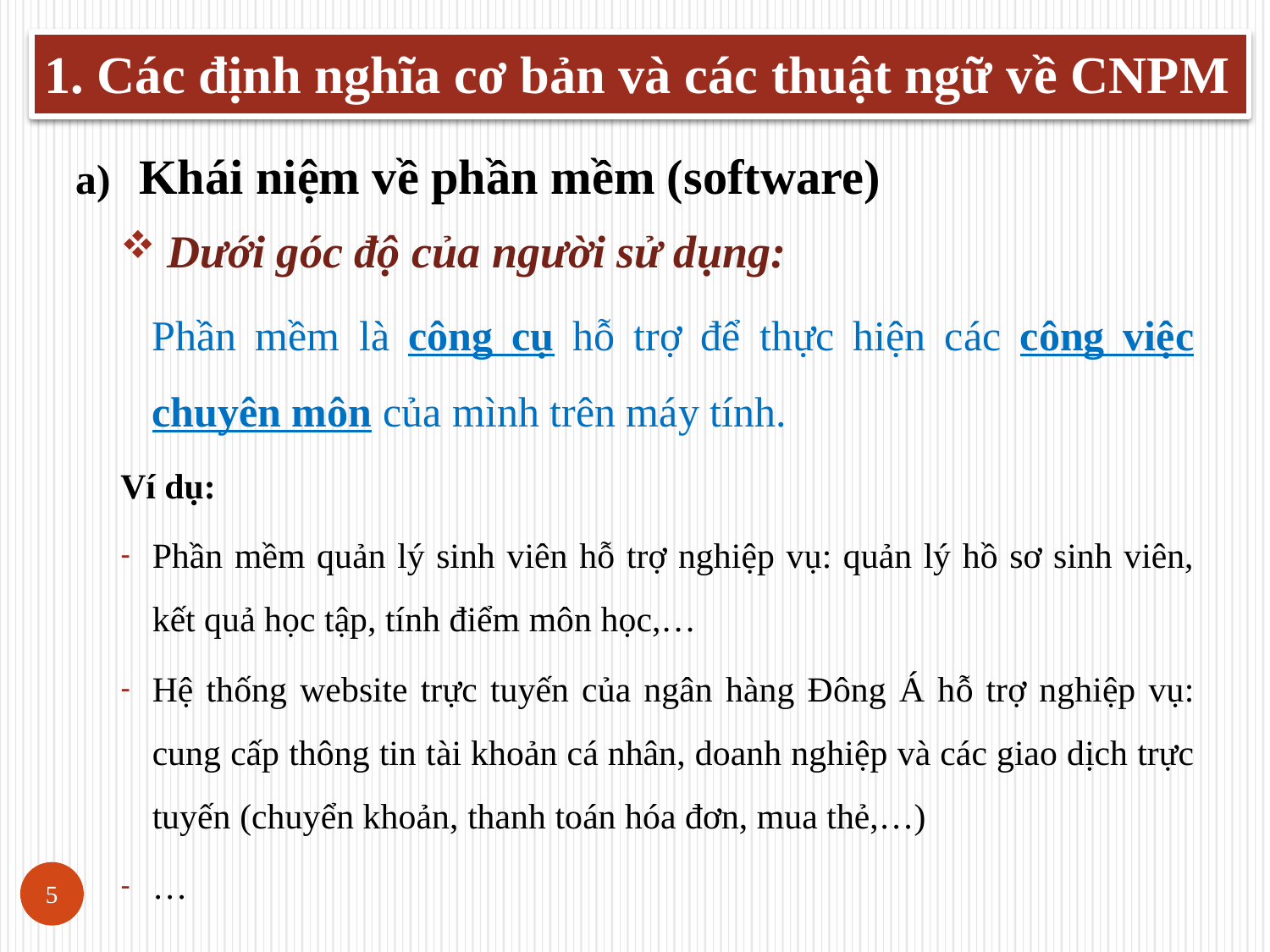

# 1. Các định nghĩa cơ bản và các thuật ngữ về CNPM
Khái niệm về phần mềm (software)
 Dưới góc độ của người sử dụng:
	Phần mềm là công cụ hỗ trợ để thực hiện các công việc chuyên môn của mình trên máy tính.
Ví dụ:
Phần mềm quản lý sinh viên hỗ trợ nghiệp vụ: quản lý hồ sơ sinh viên, kết quả học tập, tính điểm môn học,…
Hệ thống website trực tuyến của ngân hàng Đông Á hỗ trợ nghiệp vụ: cung cấp thông tin tài khoản cá nhân, doanh nghiệp và các giao dịch trực tuyến (chuyển khoản, thanh toán hóa đơn, mua thẻ,…)
…
5